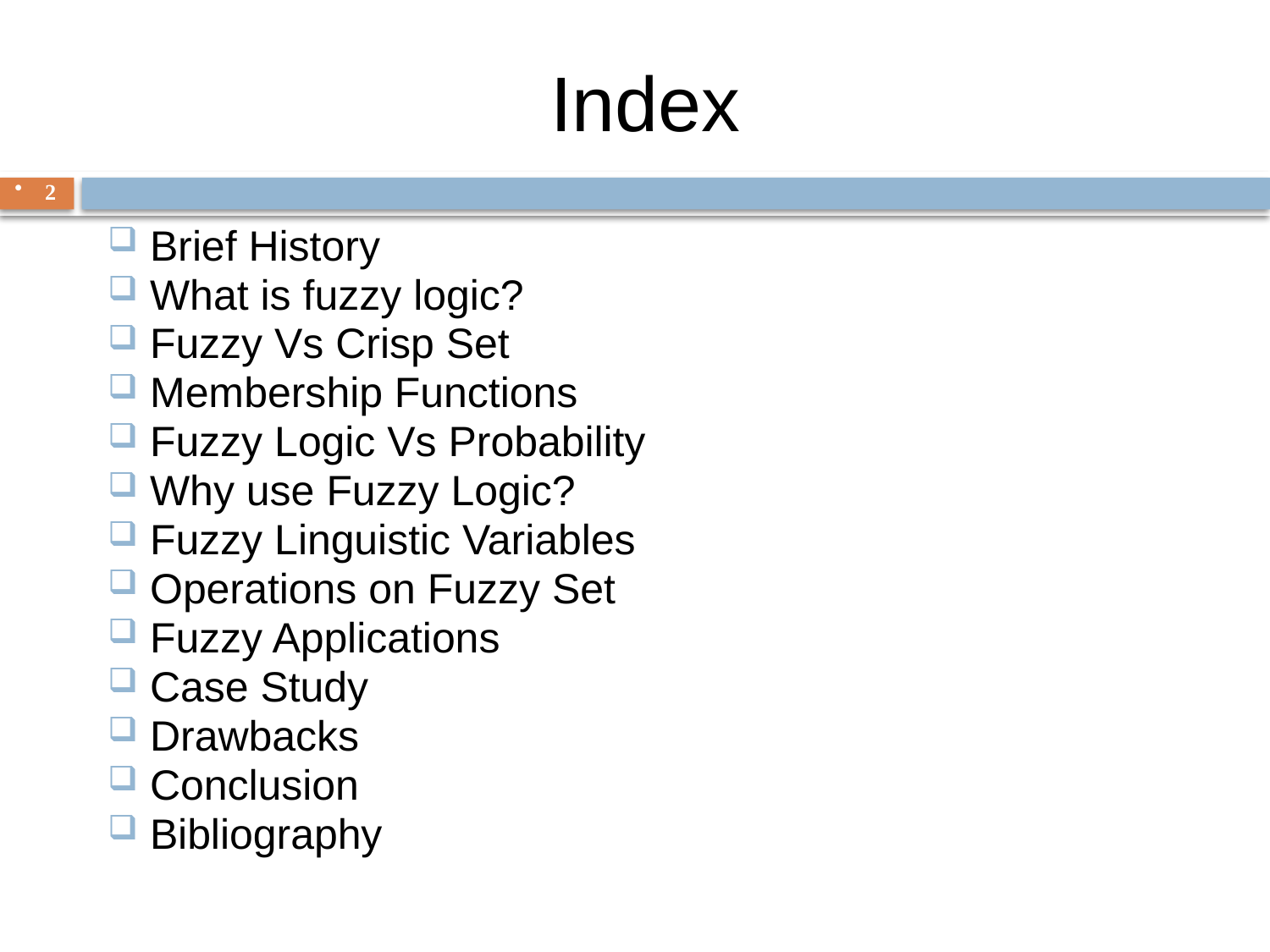

# Index
2
 Brief History
 What is fuzzy logic?
 Fuzzy Vs Crisp Set
 Membership Functions
 Fuzzy Logic Vs Probability
 Why use Fuzzy Logic?
 Fuzzy Linguistic Variables
 Operations on Fuzzy Set
 Fuzzy Applications
 Case Study
 Drawbacks
 Conclusion
 Bibliography